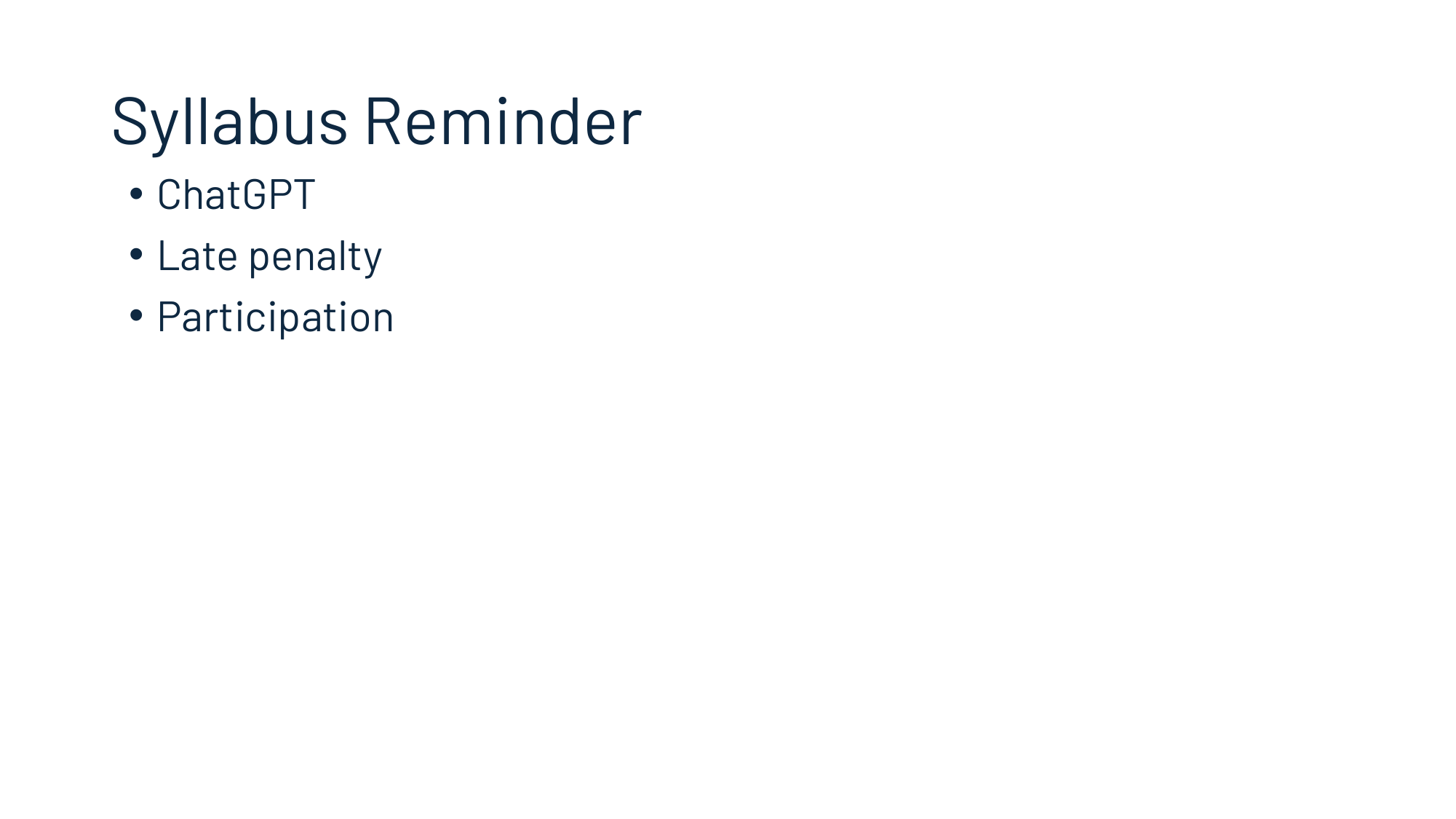

# Syllabus Reminder
ChatGPT
Late penalty
Participation